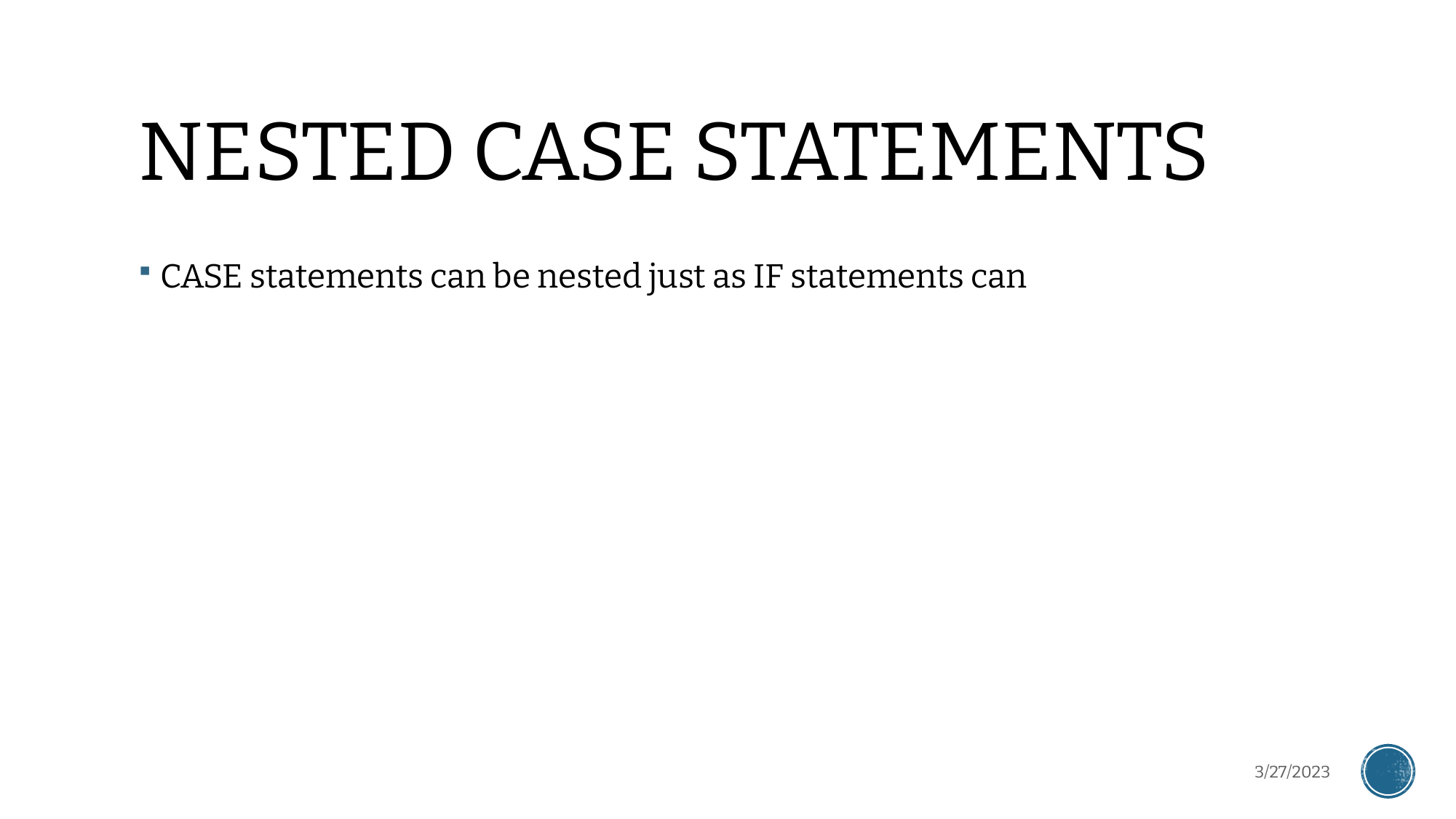

# Nested CASE Statements
CASE statements can be nested just as IF statements can

3/27/2023